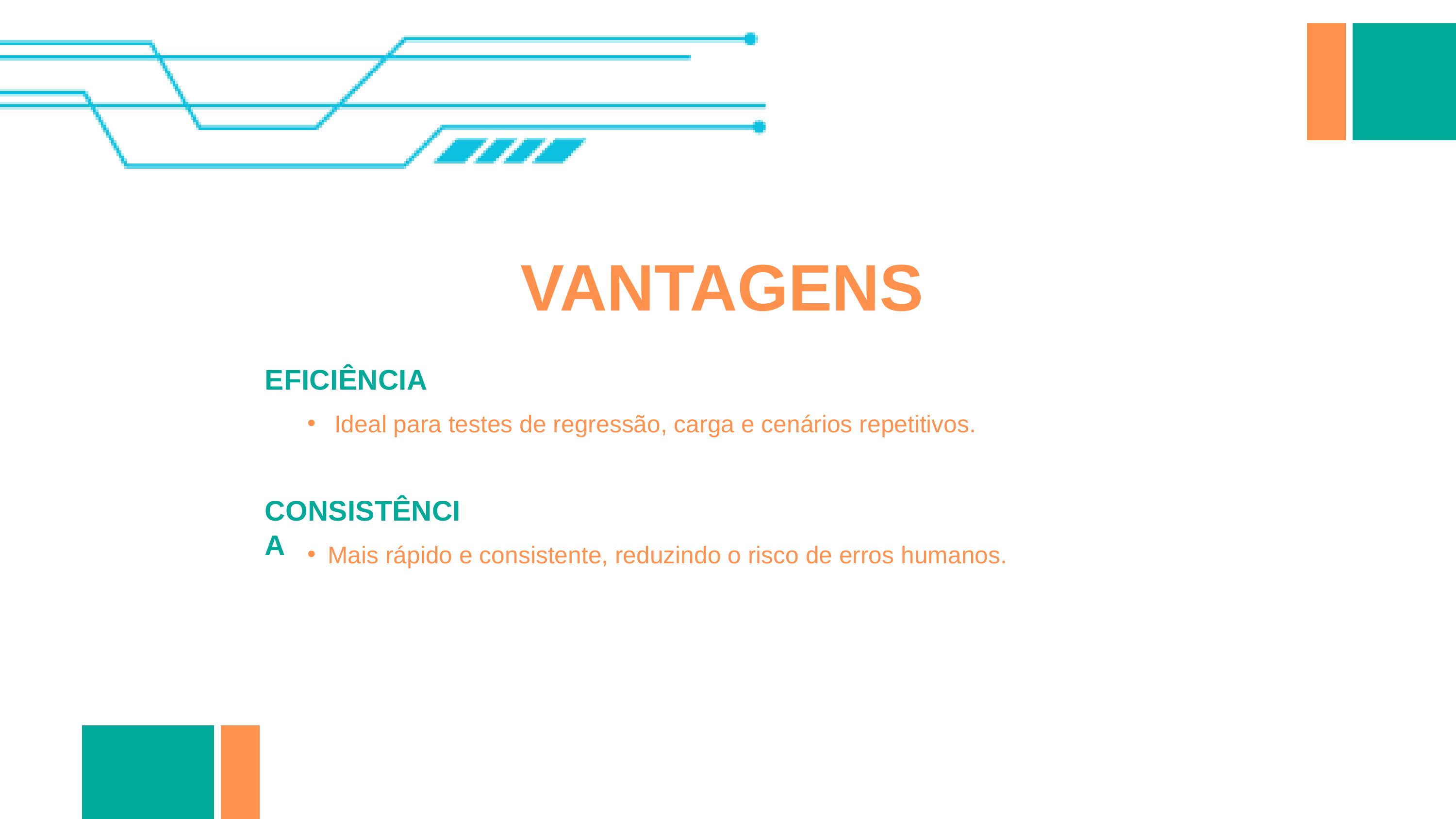

VANTAGENS
EFICIÊNCIA
 Ideal para testes de regressão, carga e cenários repetitivos.
CONSISTÊNCIA
Mais rápido e consistente, reduzindo o risco de erros humanos.